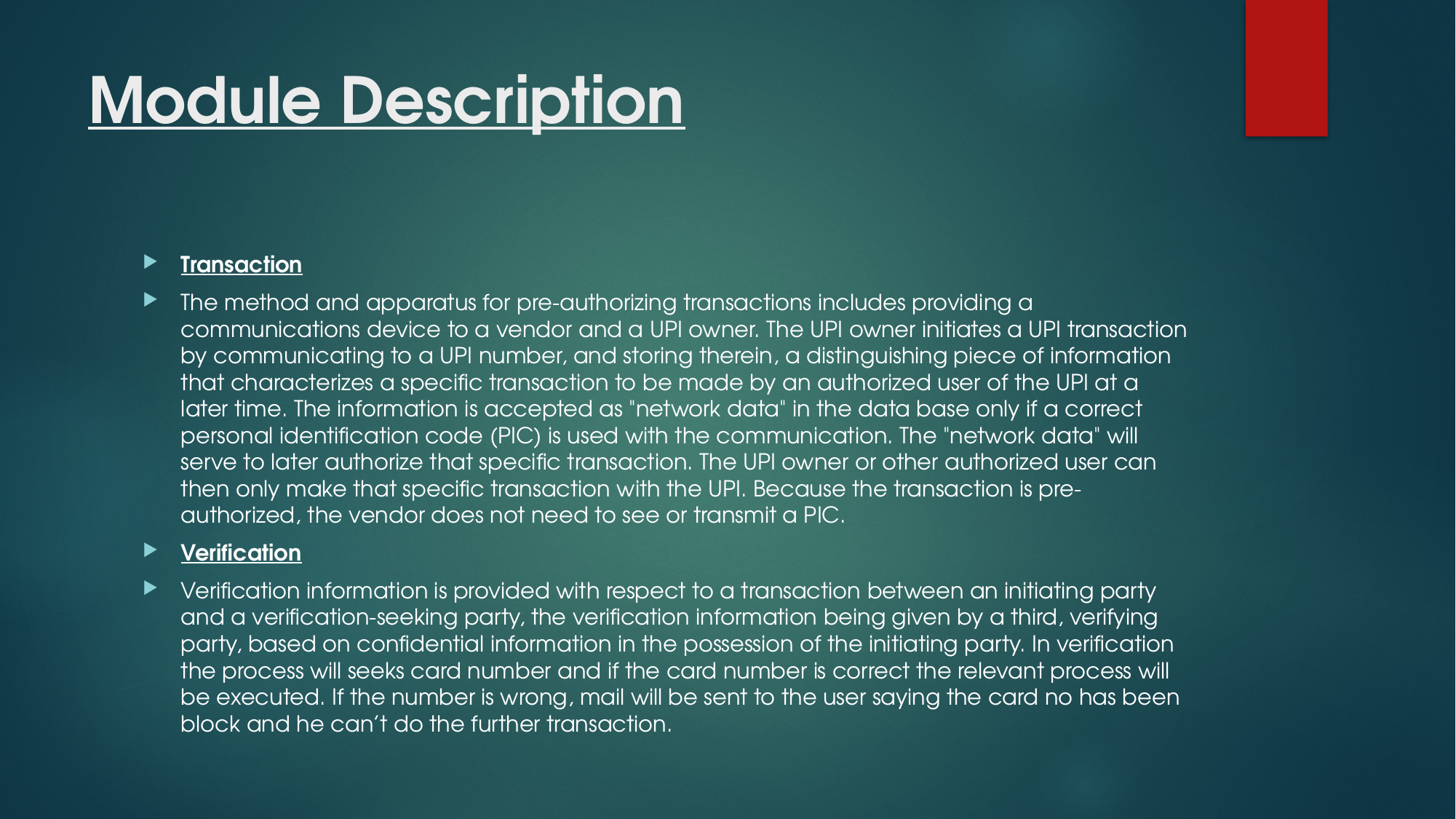

# Module Description
Transaction
The method and apparatus for pre-authorizing transactions includes providing a communications device to a vendor and a UPI owner. The UPI owner initiates a UPI transaction by communicating to a UPI number, and storing therein, a distinguishing piece of information that characterizes a specific transaction to be made by an authorized user of the UPI at a later time. The information is accepted as "network data" in the data base only if a correct personal identification code (PIC) is used with the communication. The "network data" will serve to later authorize that specific transaction. The UPI owner or other authorized user can then only make that specific transaction with the UPI. Because the transaction is pre-authorized, the vendor does not need to see or transmit a PIC.
Verification
Verification information is provided with respect to a transaction between an initiating party and a verification-seeking party, the verification information being given by a third, verifying party, based on confidential information in the possession of the initiating party. In verification the process will seeks card number and if the card number is correct the relevant process will be executed. If the number is wrong, mail will be sent to the user saying the card no has been block and he can’t do the further transaction.